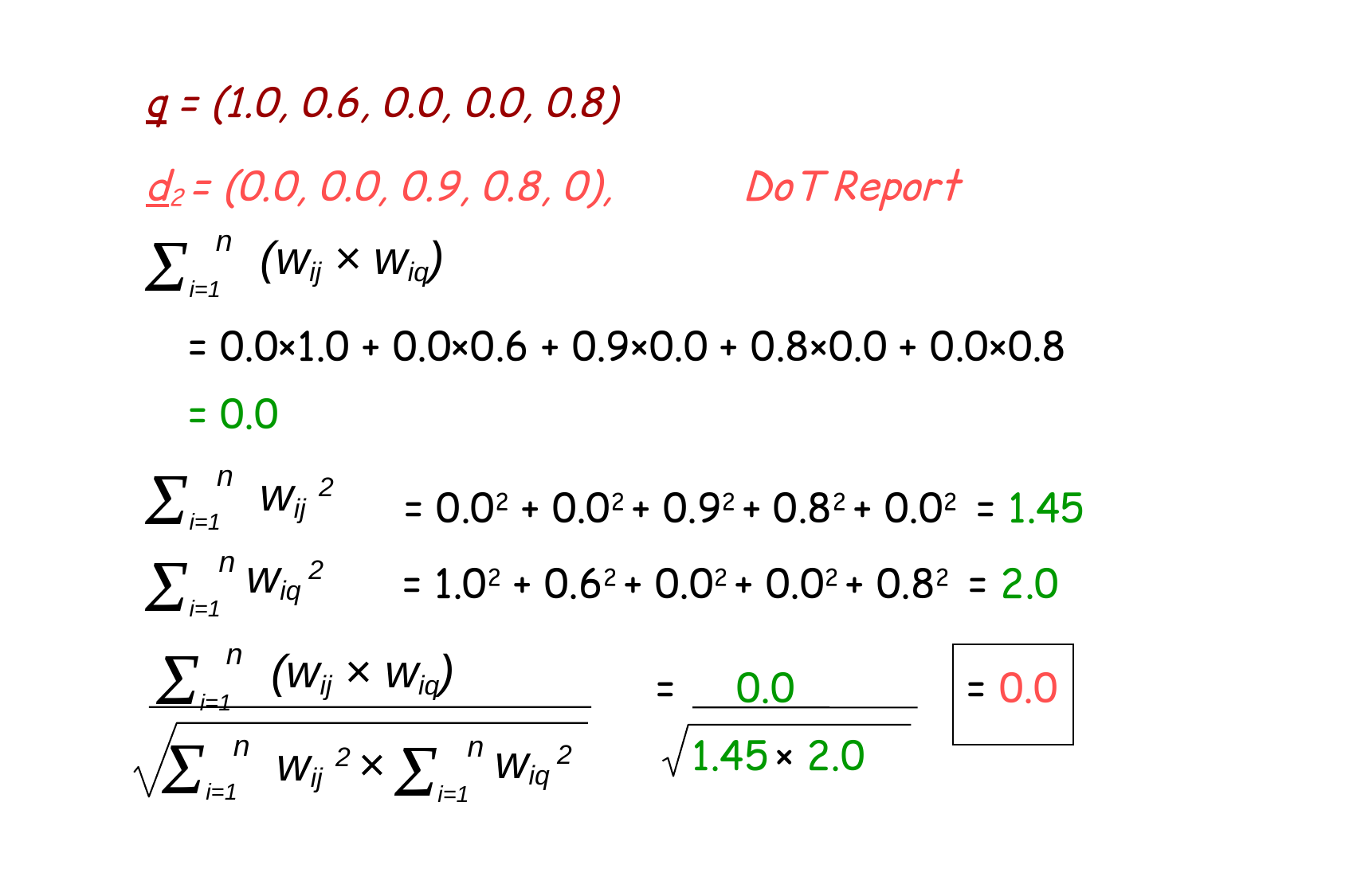

q = (1.0, 0.6, 0.0, 0.0, 0.8)
d2 = (0.0, 0.0, 0.9, 0.8, 0), 		DoT Report

Σi=1
n
(wij × wiq)
= 0.0×1.0 + 0.0×0.6 + 0.9×0.0 + 0.8×0.0 + 0.0×0.8
= 0.0
Σi=1
n
wij 2
= 0.02 + 0.02 + 0.92 + 0.82 + 0.02  = 1.45
Σi=1
n
wiq 2
= 1.02 + 0.62 + 0.02 + 0.02 + 0.82  = 2.0
Σi=1
n
(wij × wiq)

Σi=1
Σi=1
n
n

wiq 2
wij 2 ×

=     0.0	      = 0.0
   1.45 × 2.0